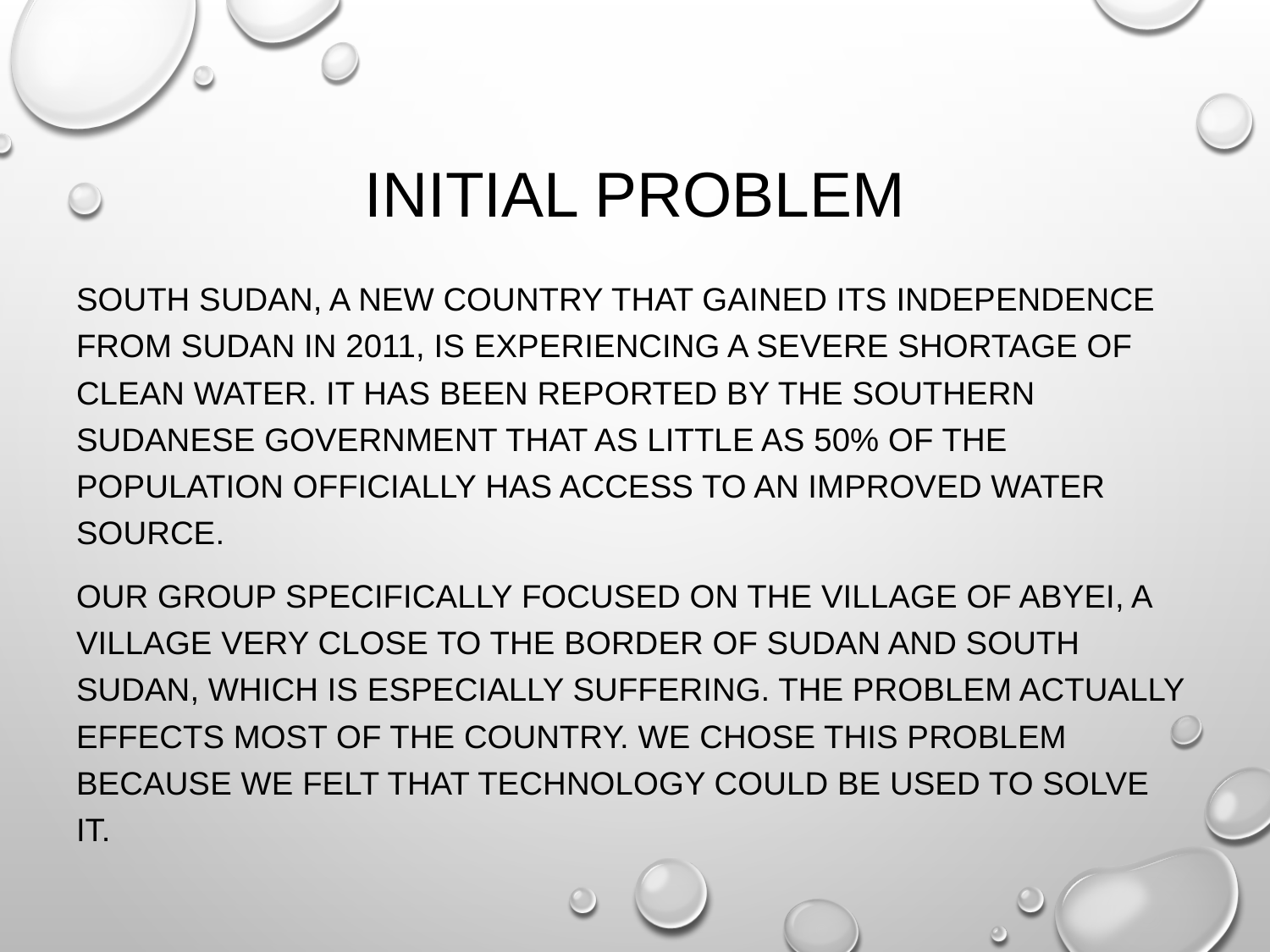

# Initial Problem
South Sudan, a new Country that gained its independence from Sudan in 2011, is experiencing a severe shortage of clean water. It has been reported by the Southern Sudanese government that as little as 50% of the population officially has access to an improved water source.
Our group specifically focused on the village of Abyei, a village very close to the border of Sudan and South Sudan, which is especially suffering. The problem actually effects most of the country. We chose this problem because we felt that technology could be used to solve it.